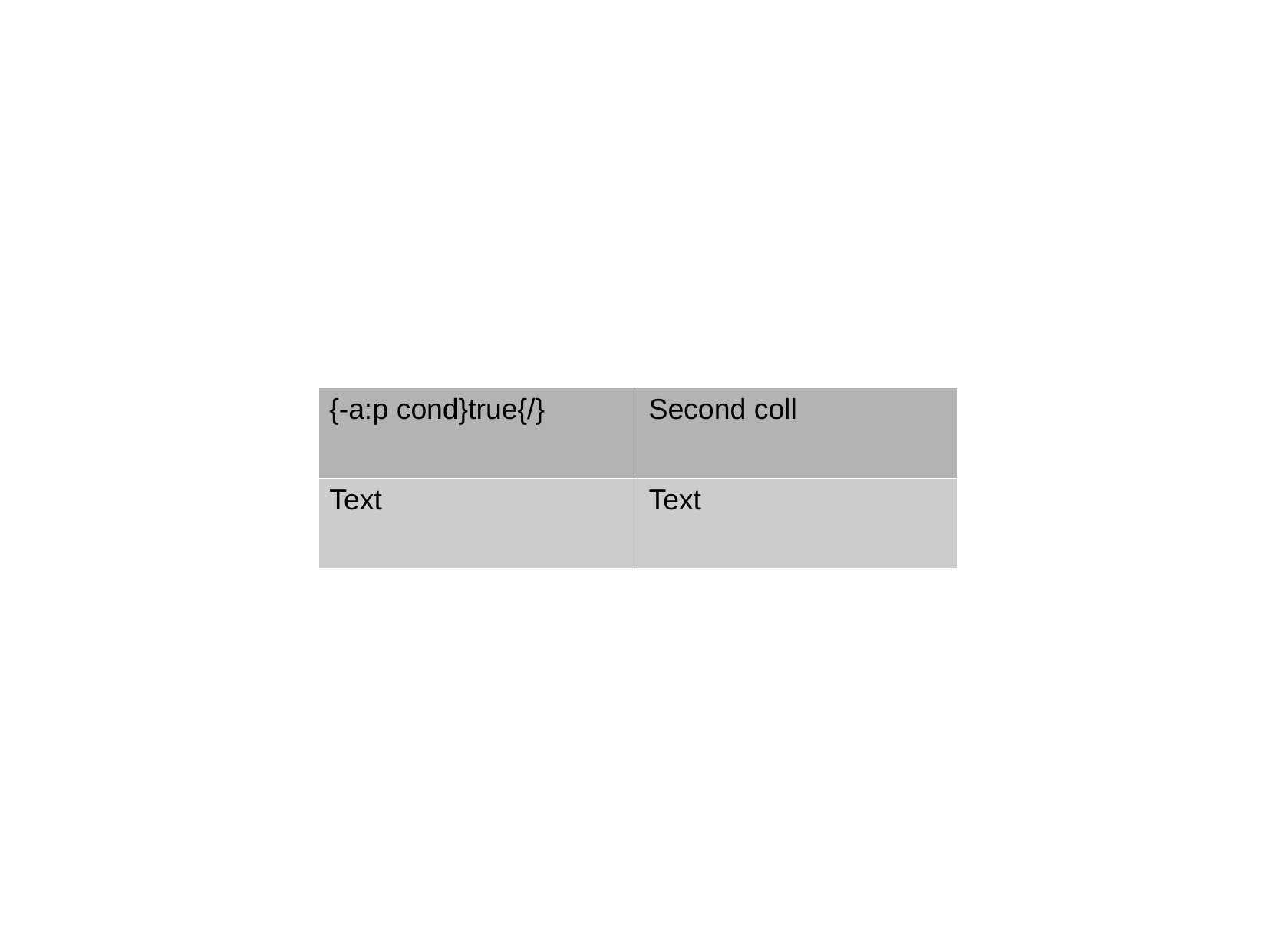

| {-a:p cond}true{/} | Second coll |
| --- | --- |
| Text | Text |